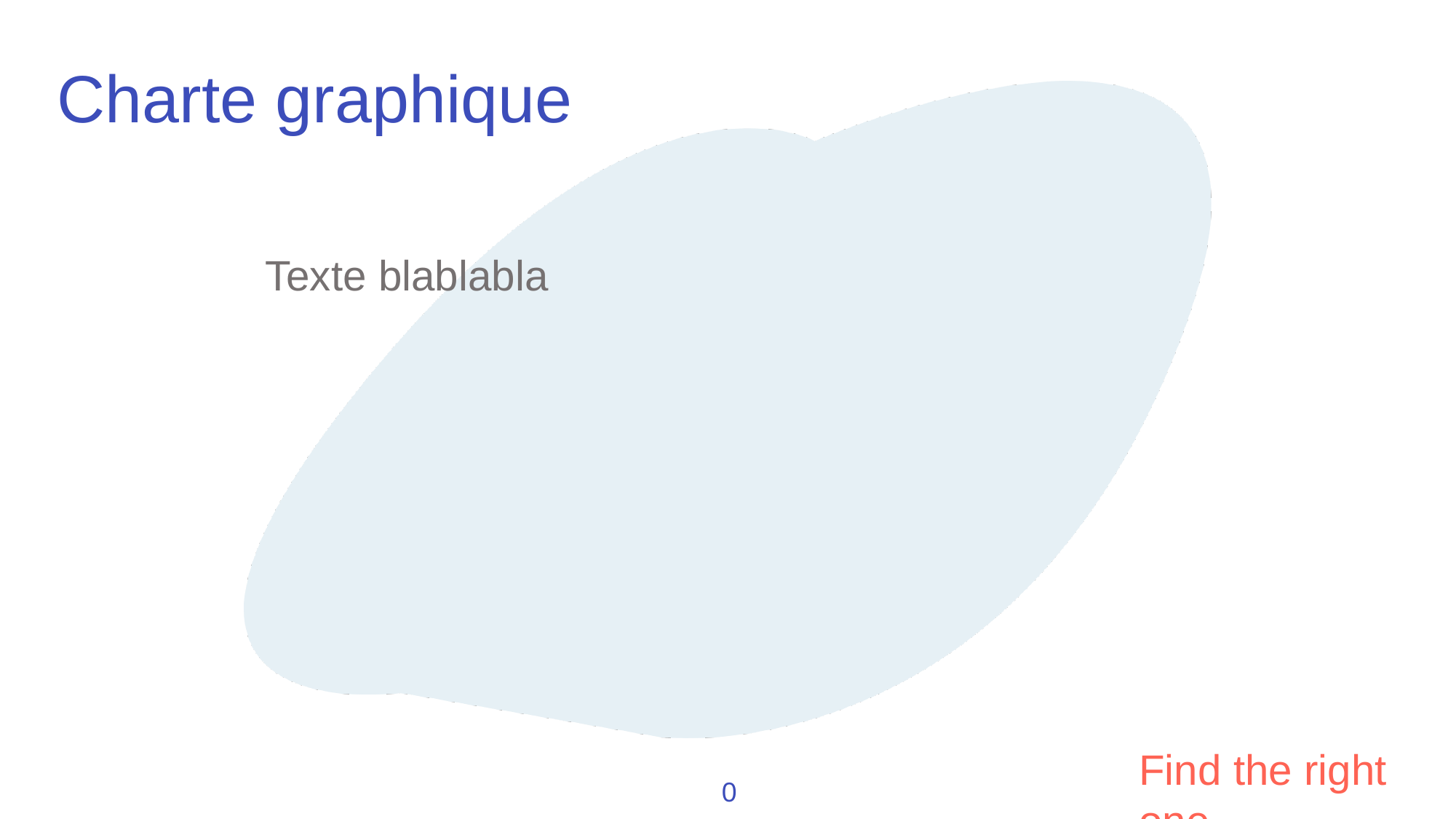

Charte graphique
Texte blablabla
Find the right one
0